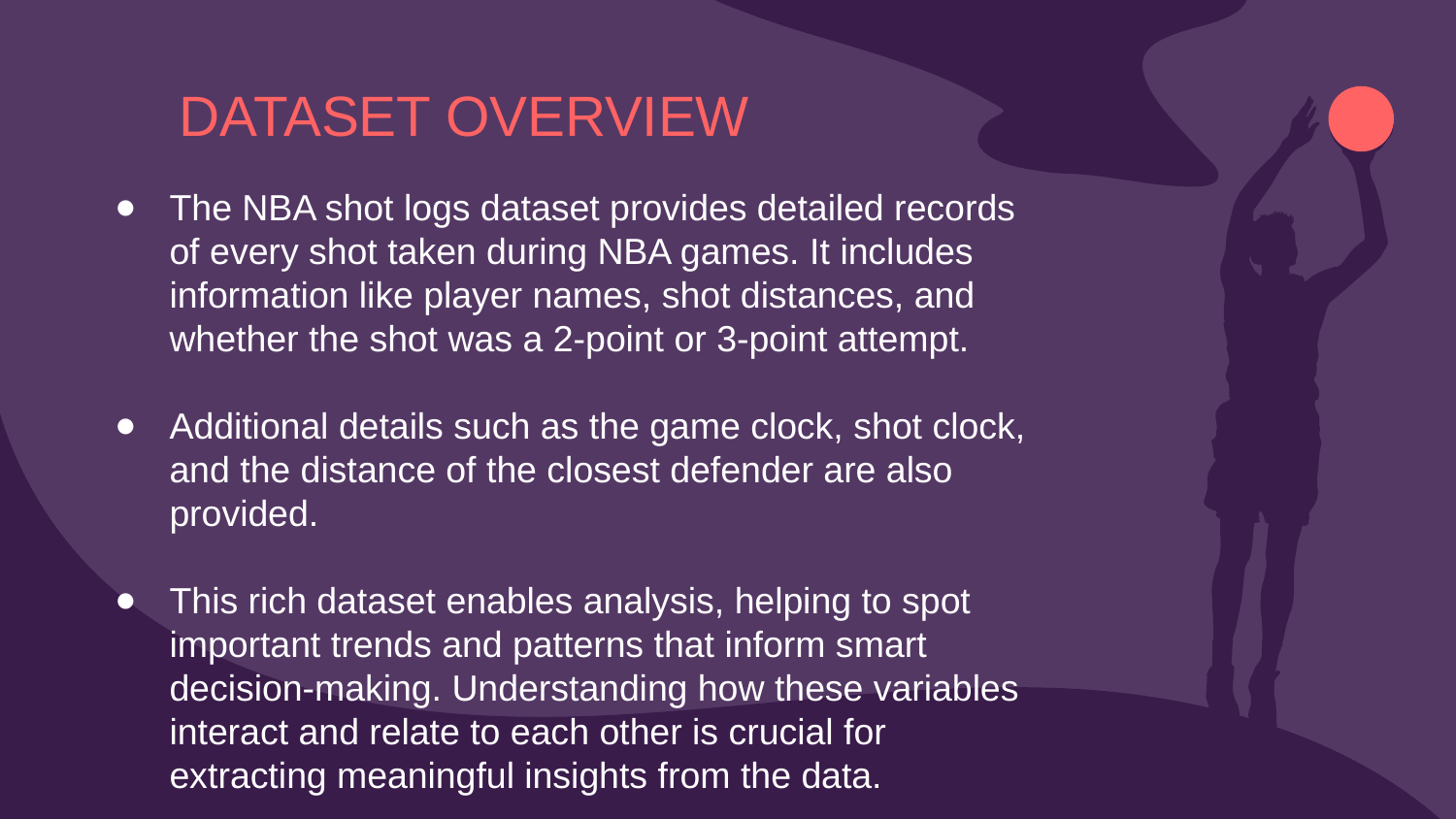

# DATASET OVERVIEW

The NBA shot logs dataset provides detailed records of every shot taken during NBA games. It includes information like player names, shot distances, and whether the shot was a 2-point or 3-point attempt.

Additional details such as the game clock, shot clock, and the distance of the closest defender are also provided.

This rich dataset enables analysis, helping to spot important trends and patterns that inform smart decision-making. Understanding how these variables interact and relate to each other is crucial for extracting meaningful insights from the data.